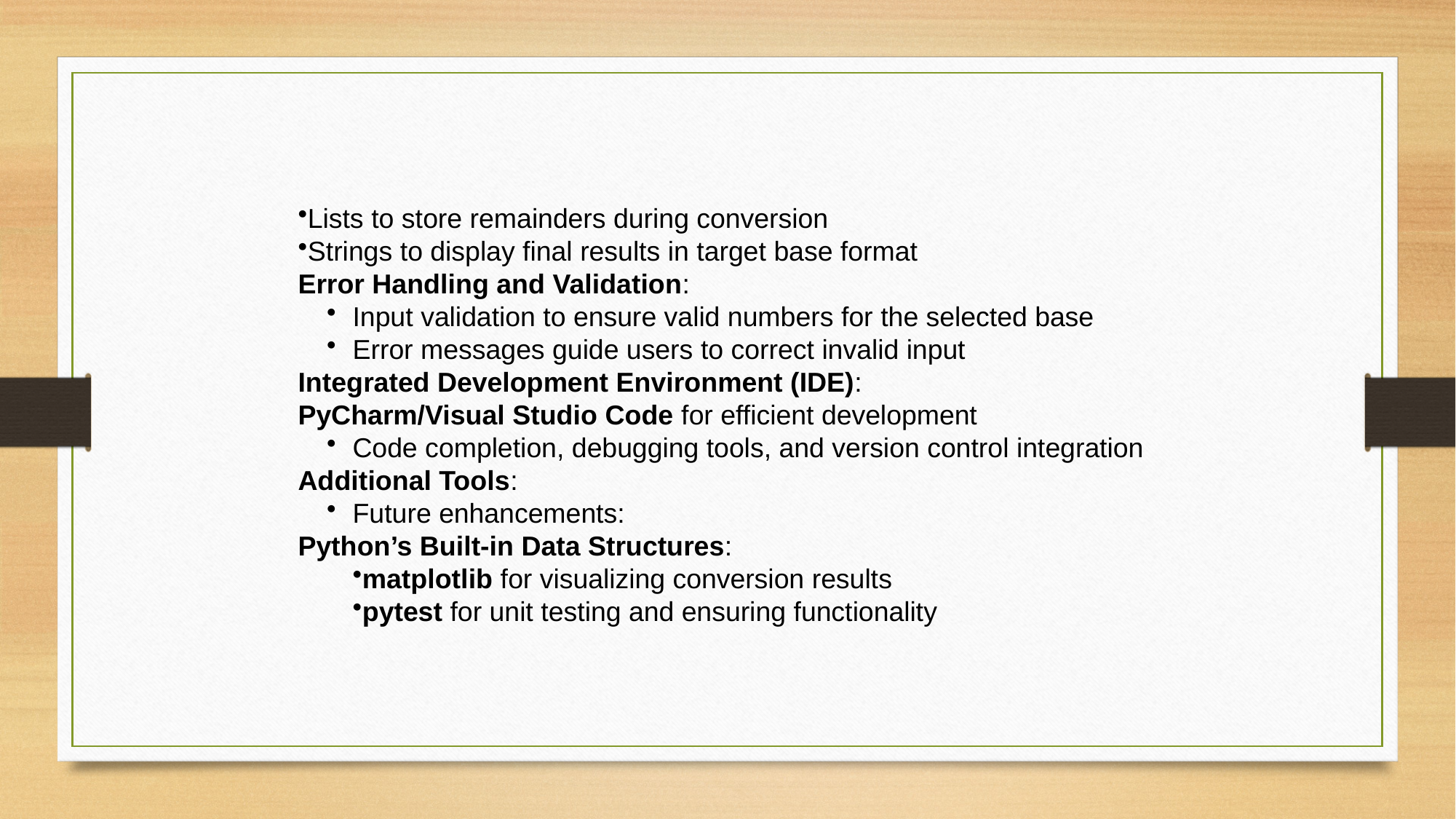

Lists to store remainders during conversion
Strings to display final results in target base format
Error Handling and Validation:
Input validation to ensure valid numbers for the selected base
Error messages guide users to correct invalid input
Integrated Development Environment (IDE):
PyCharm/Visual Studio Code for efficient development
Code completion, debugging tools, and version control integration
Additional Tools:
Future enhancements:
Python’s Built-in Data Structures:
matplotlib for visualizing conversion results
pytest for unit testing and ensuring functionality